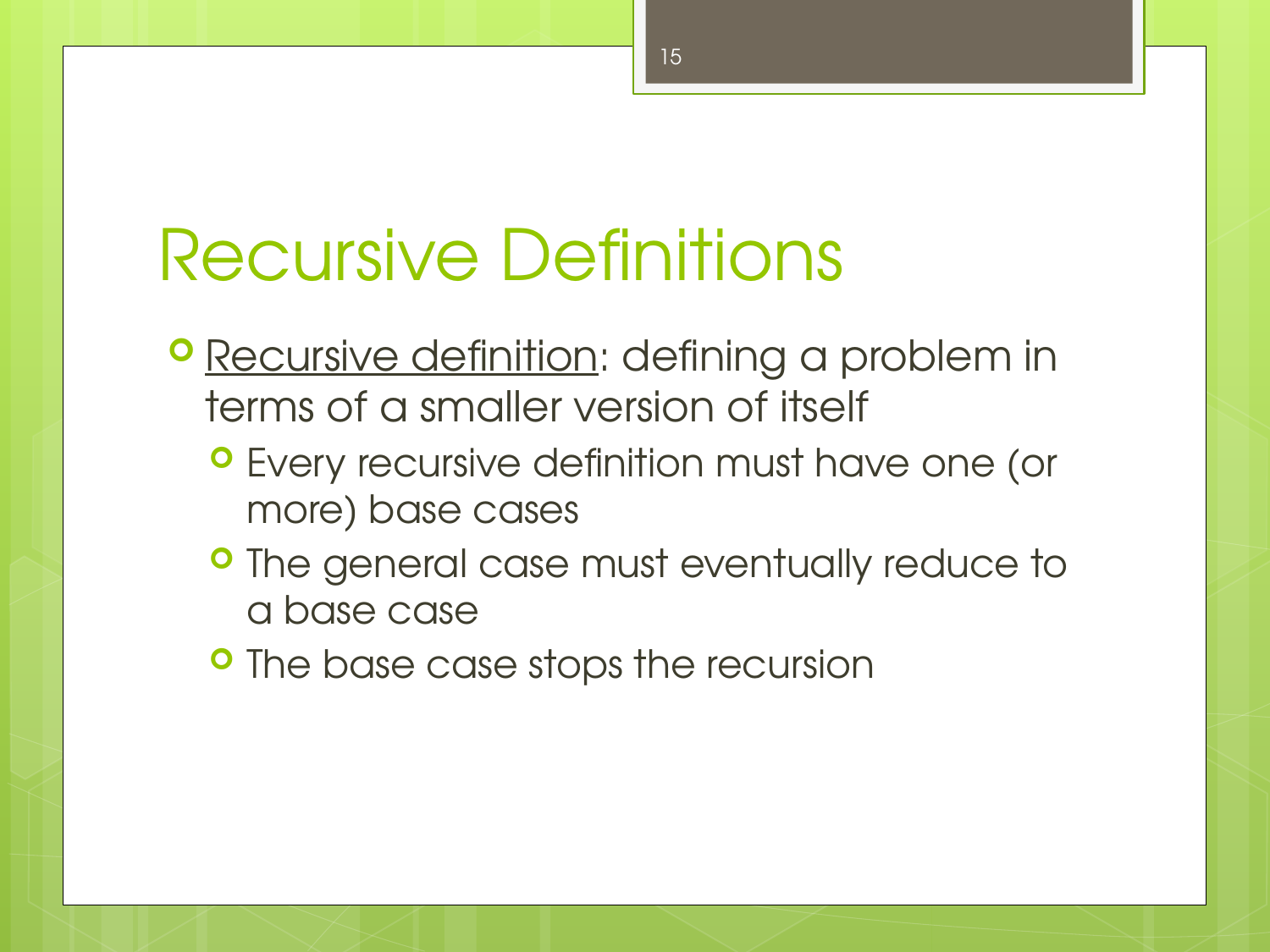

15
# Recursive Definitions
Recursive definition: defining a problem in terms of a smaller version of itself
Every recursive definition must have one (or more) base cases
The general case must eventually reduce to a base case
The base case stops the recursion